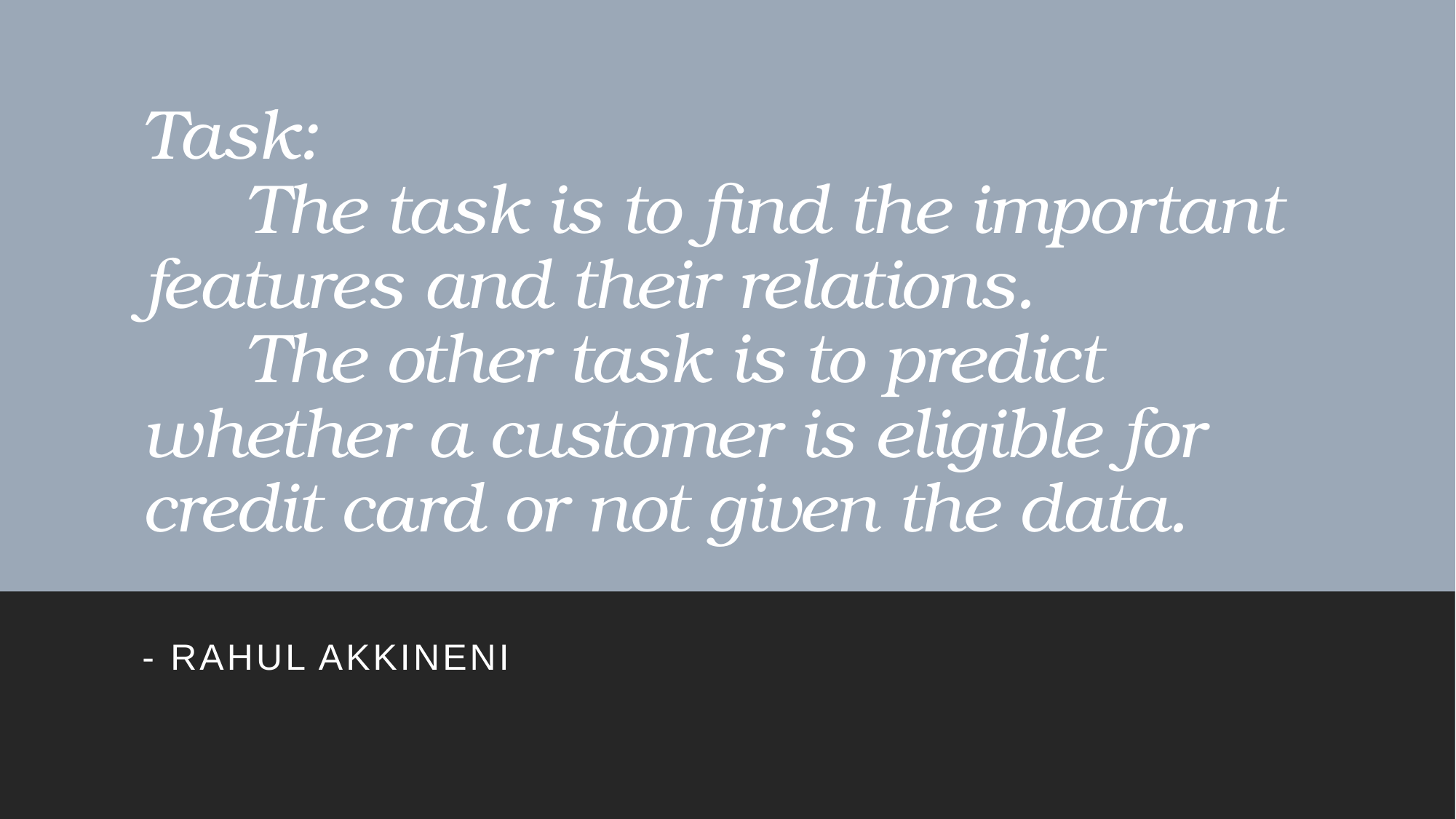

# Task: The task is to find the important features and their relations. The other task is to predict whether a customer is eligible for credit card or not given the data.

- Rahul AKKINENI